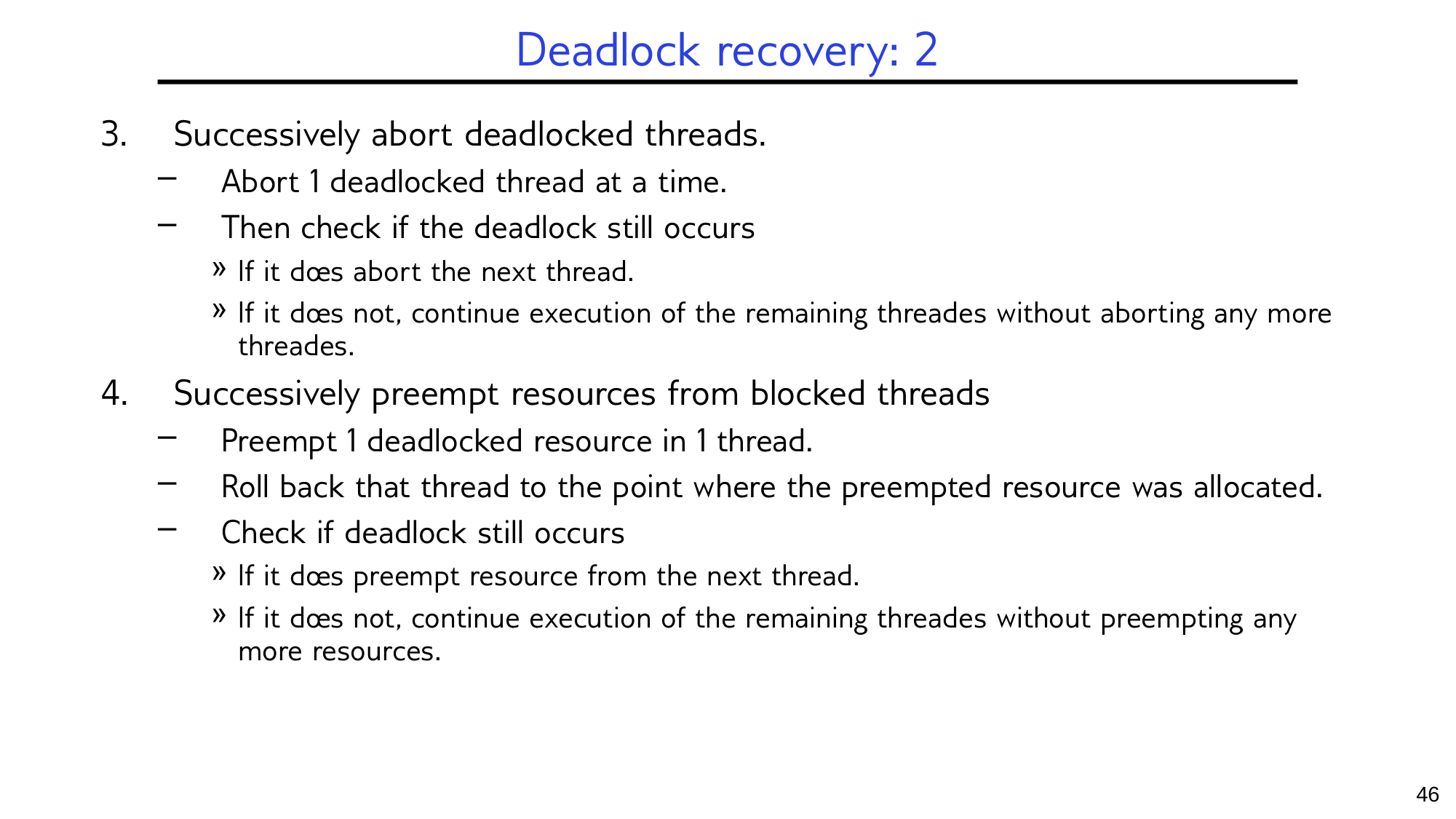

# Deadlock recovery: 2
Successively abort deadlocked threads.
Abort 1 deadlocked thread at a time.
Then check if the deadlock still occurs
If it does abort the next thread.
If it does not, continue execution of the remaining threades without aborting any more threades.
Successively preempt resources from blocked threads
Preempt 1 deadlocked resource in 1 thread.
Roll back that thread to the point where the preempted resource was allocated.
Check if deadlock still occurs
If it does preempt resource from the next thread.
If it does not, continue execution of the remaining threades without preempting any more resources.